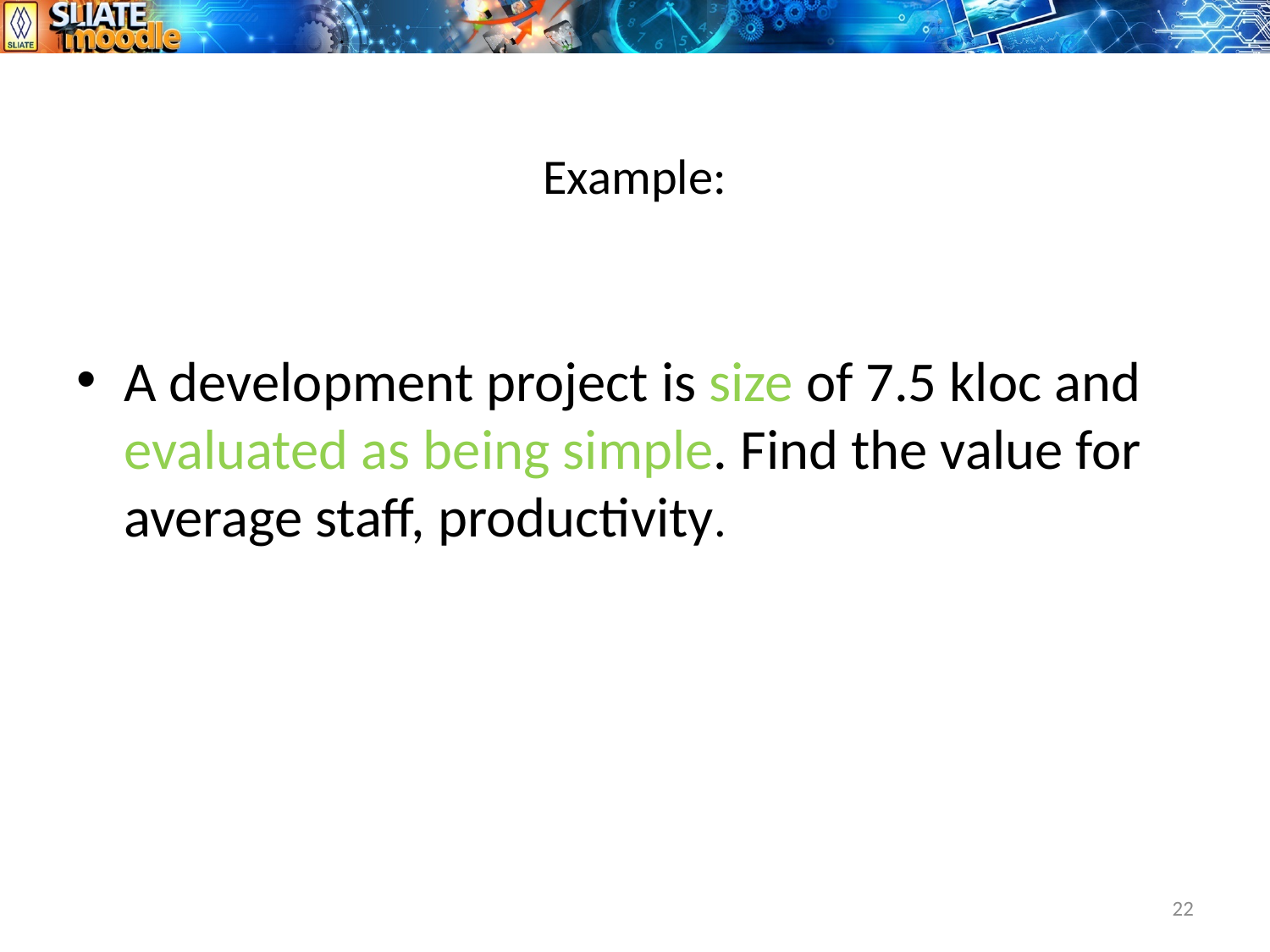

# Example:
A development project is size of 7.5 kloc and evaluated as being simple. Find the value for average staff, productivity.

22